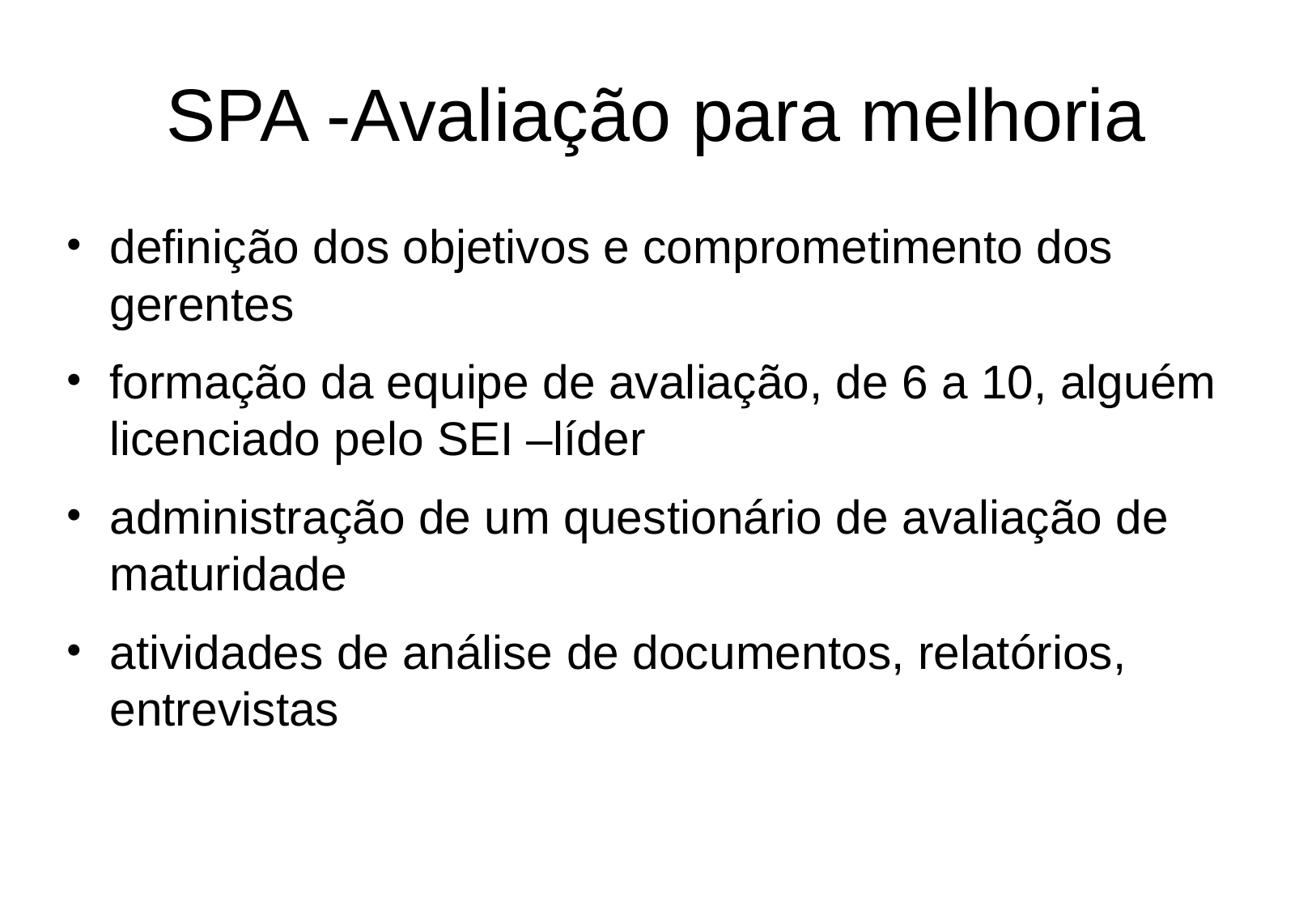

SPA -Avaliação para melhoria
definição dos objetivos e comprometimento dos gerentes
formação da equipe de avaliação, de 6 a 10, alguém licenciado pelo SEI –líder
administração de um questionário de avaliação de maturidade
atividades de análise de documentos, relatórios, entrevistas